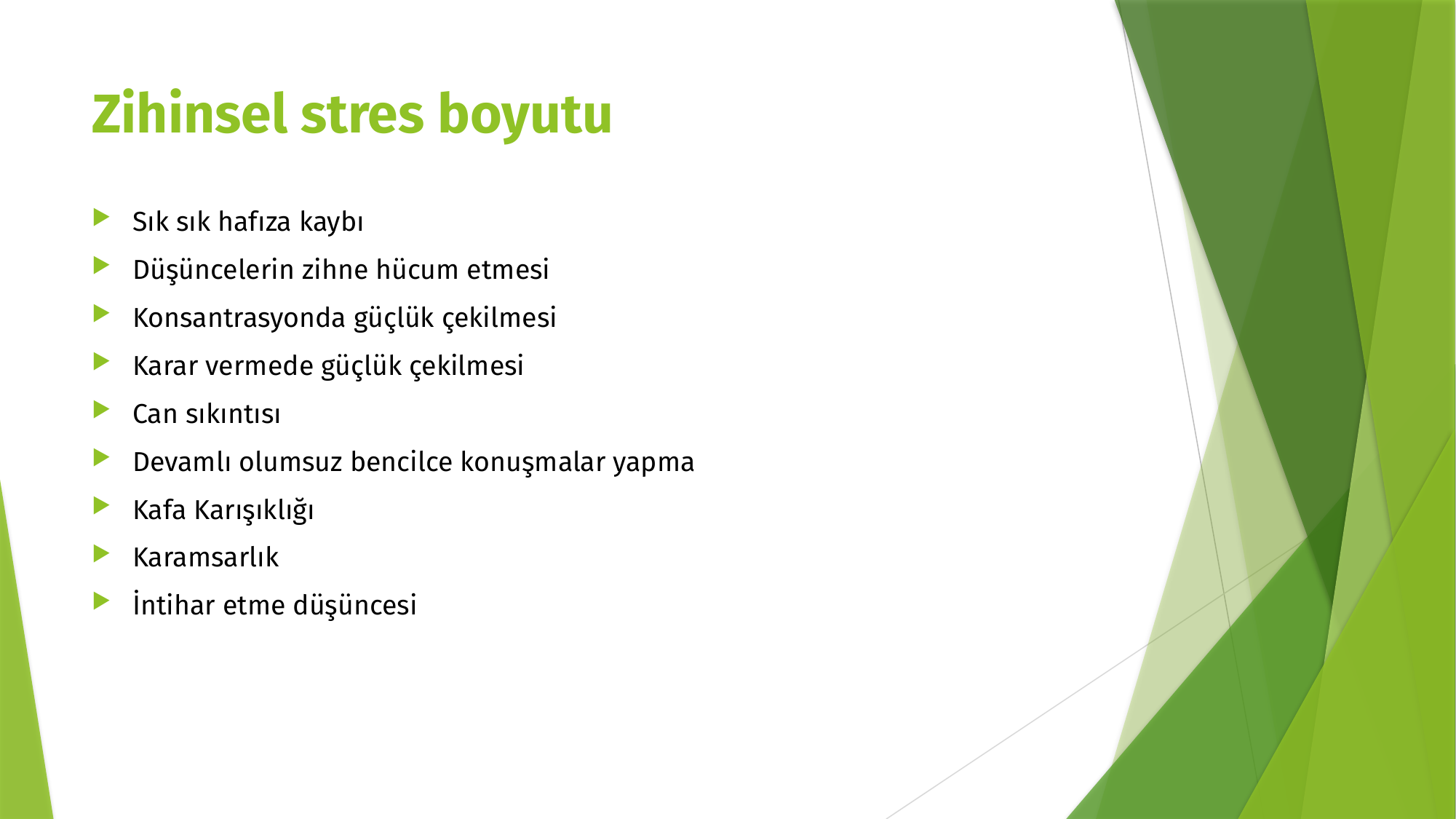

# Zihinsel stres boyutu
Sık sık hafıza kaybı
Düşüncelerin zihne hücum etmesi
Konsantrasyonda güçlük çekilmesi
Karar vermede güçlük çekilmesi
Can sıkıntısı
Devamlı olumsuz bencilce konuşmalar yapma
Kafa Karışıklığı
Karamsarlık
İntihar etme düşüncesi